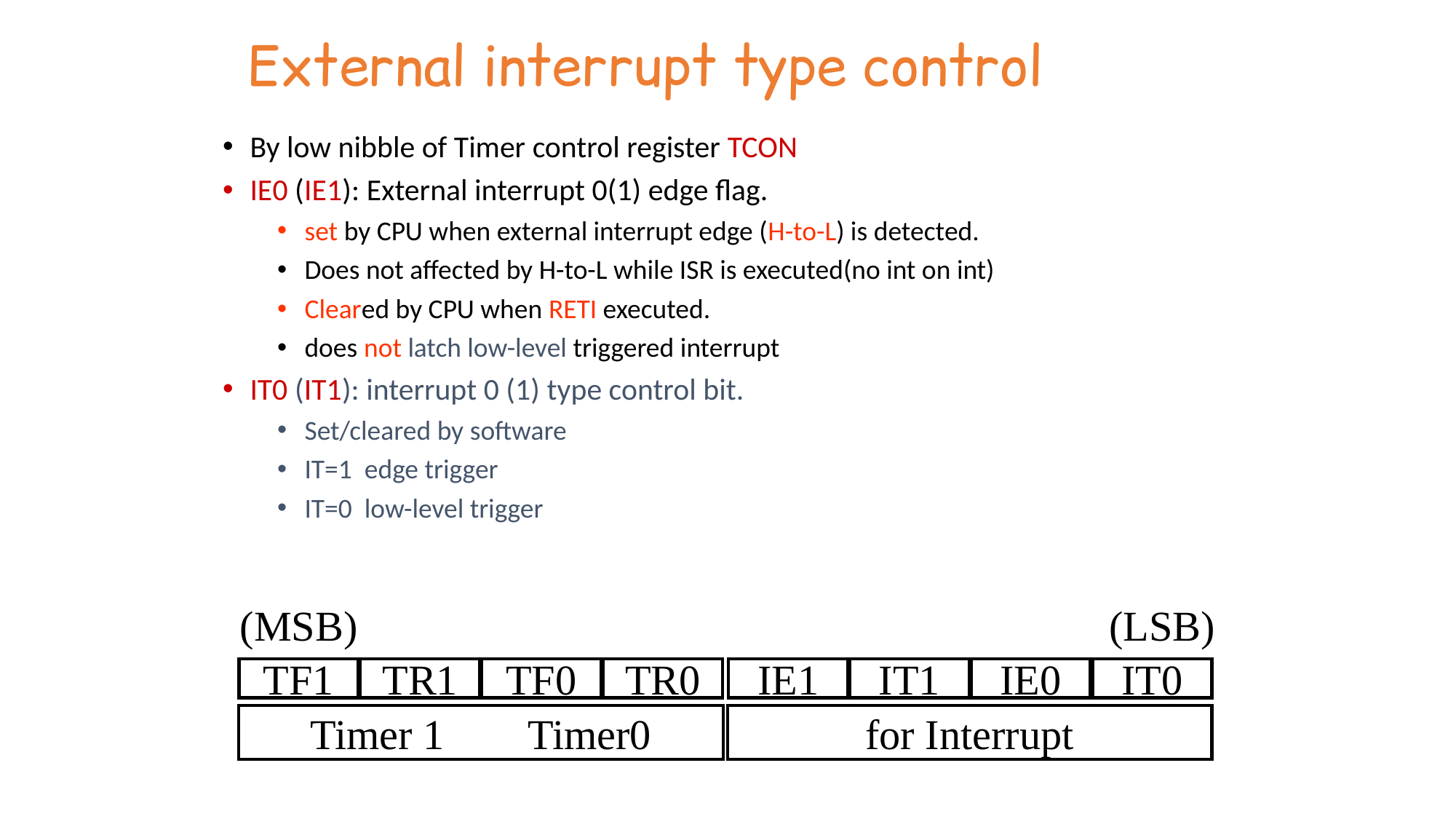

# External interrupt type control
By low nibble of Timer control register TCON
IE0 (IE1): External interrupt 0(1) edge flag.
set by CPU when external interrupt edge (H-to-L) is detected.
Does not affected by H-to-L while ISR is executed(no int on int)
Cleared by CPU when RETI executed.
does not latch low-level triggered interrupt
IT0 (IT1): interrupt 0 (1) type control bit.
Set/cleared by software
IT=1  edge trigger
IT=0  low-level trigger
(MSB)
(LSB)
TF1
TR1
TF0
TR0
IE1
IT1
IE0
IT0
Timer 1        Timer0
for Interrupt